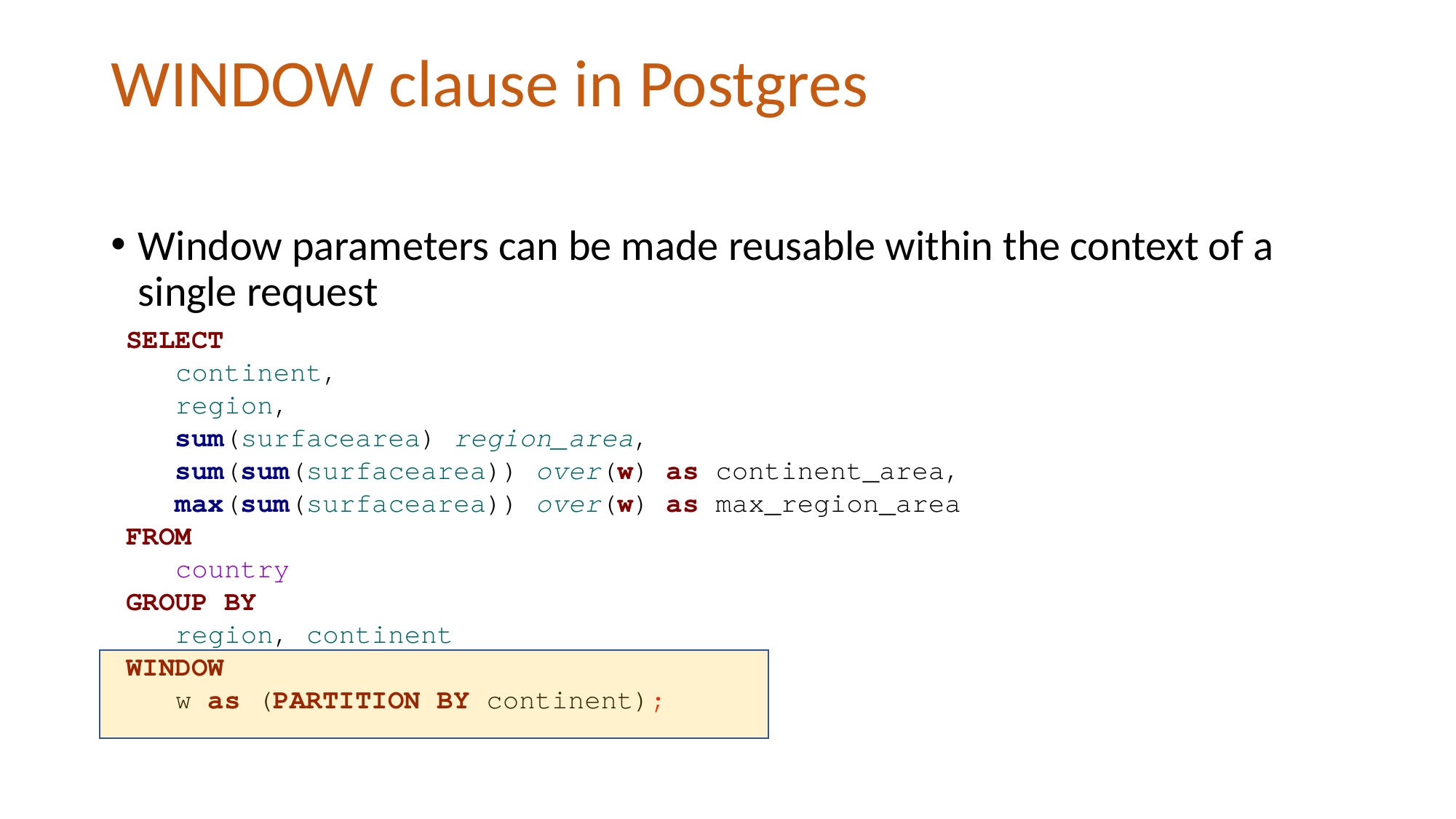

# WINDOW clause in Postgres

Window parameters can be made reusable within the context of a single request

SELECT
   continent,
   region,
   sum(surfacearea) region_area,
   sum(sum(surfacearea)) over(w) as continent_area,
   max(sum(surfacearea)) over(w) as max_region_area
FROM
   country
GROUP BY
   region, continent
WINDOW
   w as (PARTITION BY continent);